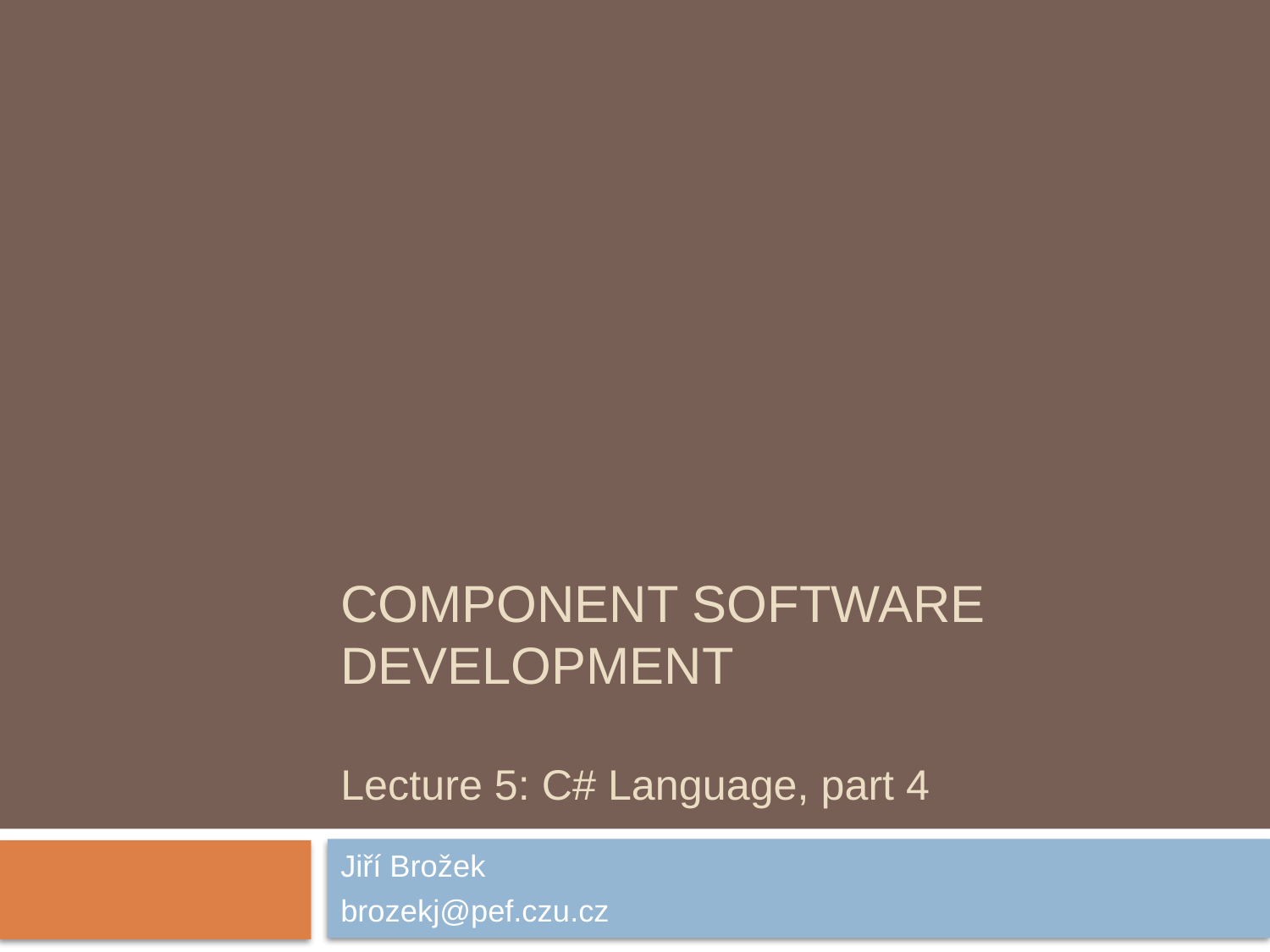

# COMPONENT SOFTWARE DEVELOPMENT Lecture 5: C# Language, part 4
Jiří Brožek
brozekj@pef.czu.cz